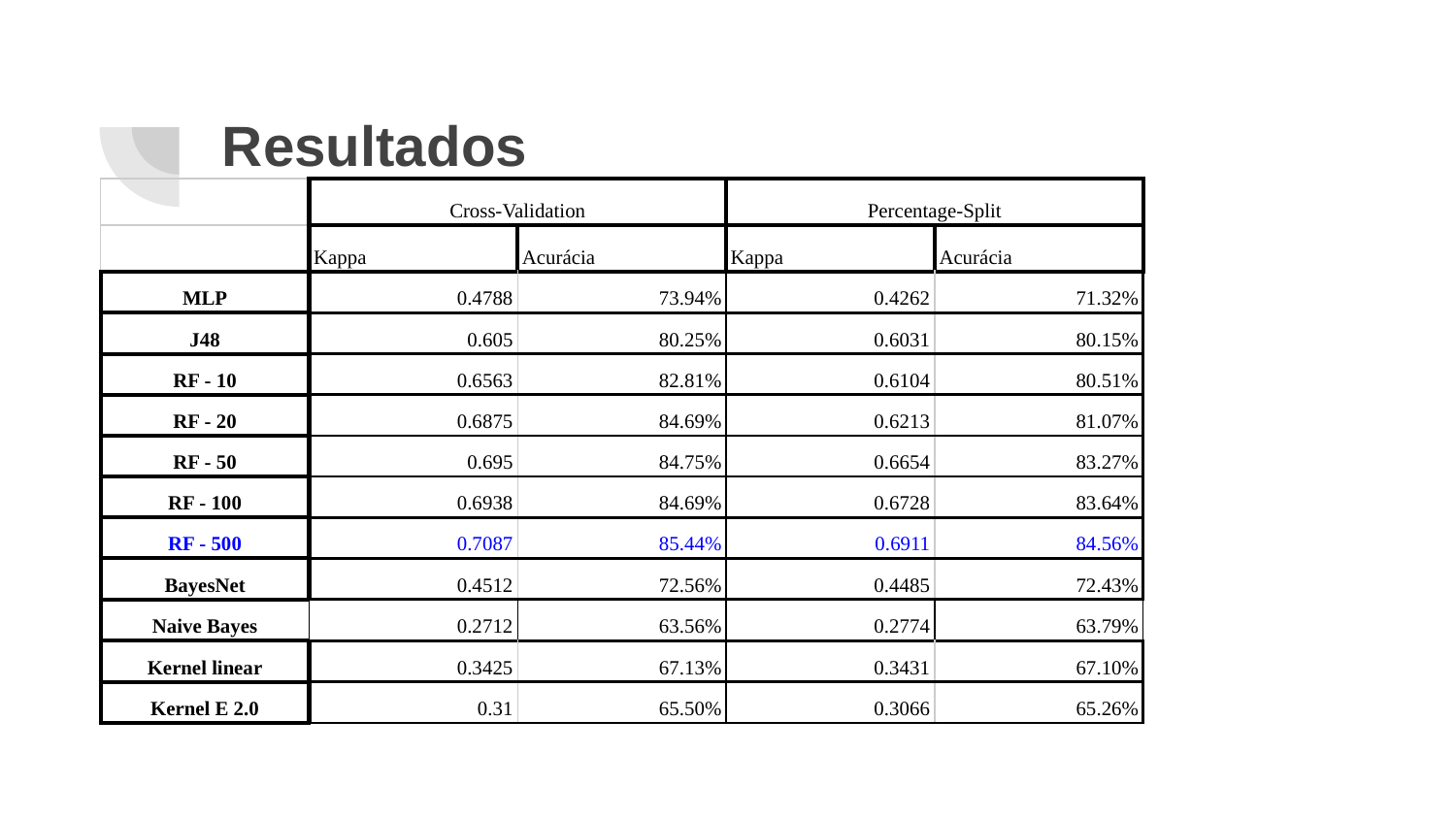

# Resultados
|  | Cross-Validation |  | Percentage-Split |  |
| --- | --- | --- | --- | --- |
|  | Kappa | Acurácia | Kappa | Acurácia |
| MLP | 0.4788 | 73.94% | 0.4262 | 71.32% |
| J48 | 0.605 | 80.25% | 0.6031 | 80.15% |
| RF - 10 | 0.6563 | 82.81% | 0.6104 | 80.51% |
| RF - 20 | 0.6875 | 84.69% | 0.6213 | 81.07% |
| RF - 50 | 0.695 | 84.75% | 0.6654 | 83.27% |
| RF - 100 | 0.6938 | 84.69% | 0.6728 | 83.64% |
| RF - 500 | 0.7087 | 85.44% | 0.6911 | 84.56% |
| BayesNet | 0.4512 | 72.56% | 0.4485 | 72.43% |
| Naive Bayes | 0.2712 | 63.56% | 0.2774 | 63.79% |
| Kernel linear | 0.3425 | 67.13% | 0.3431 | 67.10% |
| Kernel E 2.0 | 0.31 | 65.50% | 0.3066 | 65.26% |